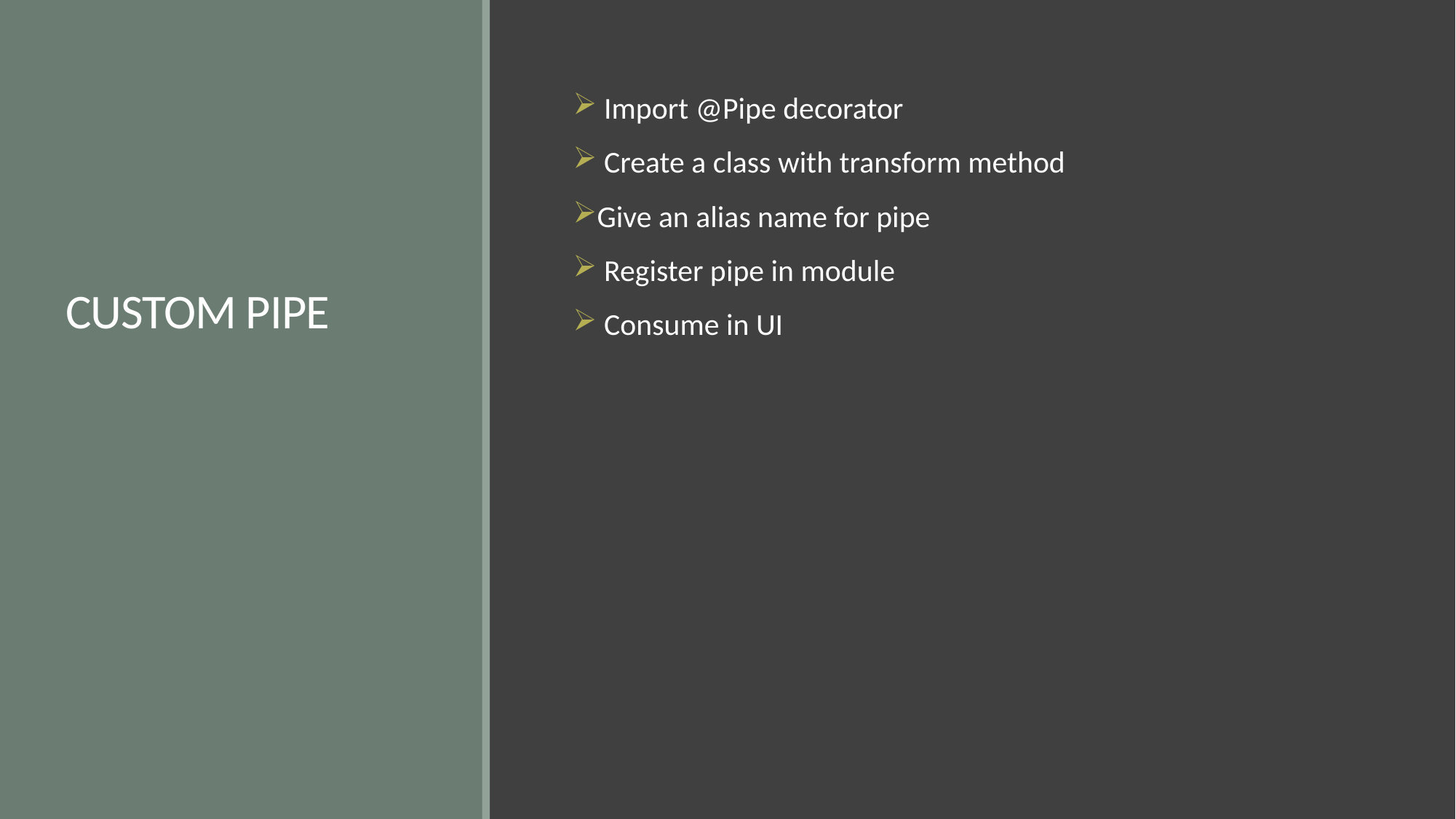

# CUSTOM PIPE
 Import @Pipe decorator
 Create a class with transform method
Give an alias name for pipe
 Register pipe in module
 Consume in UI